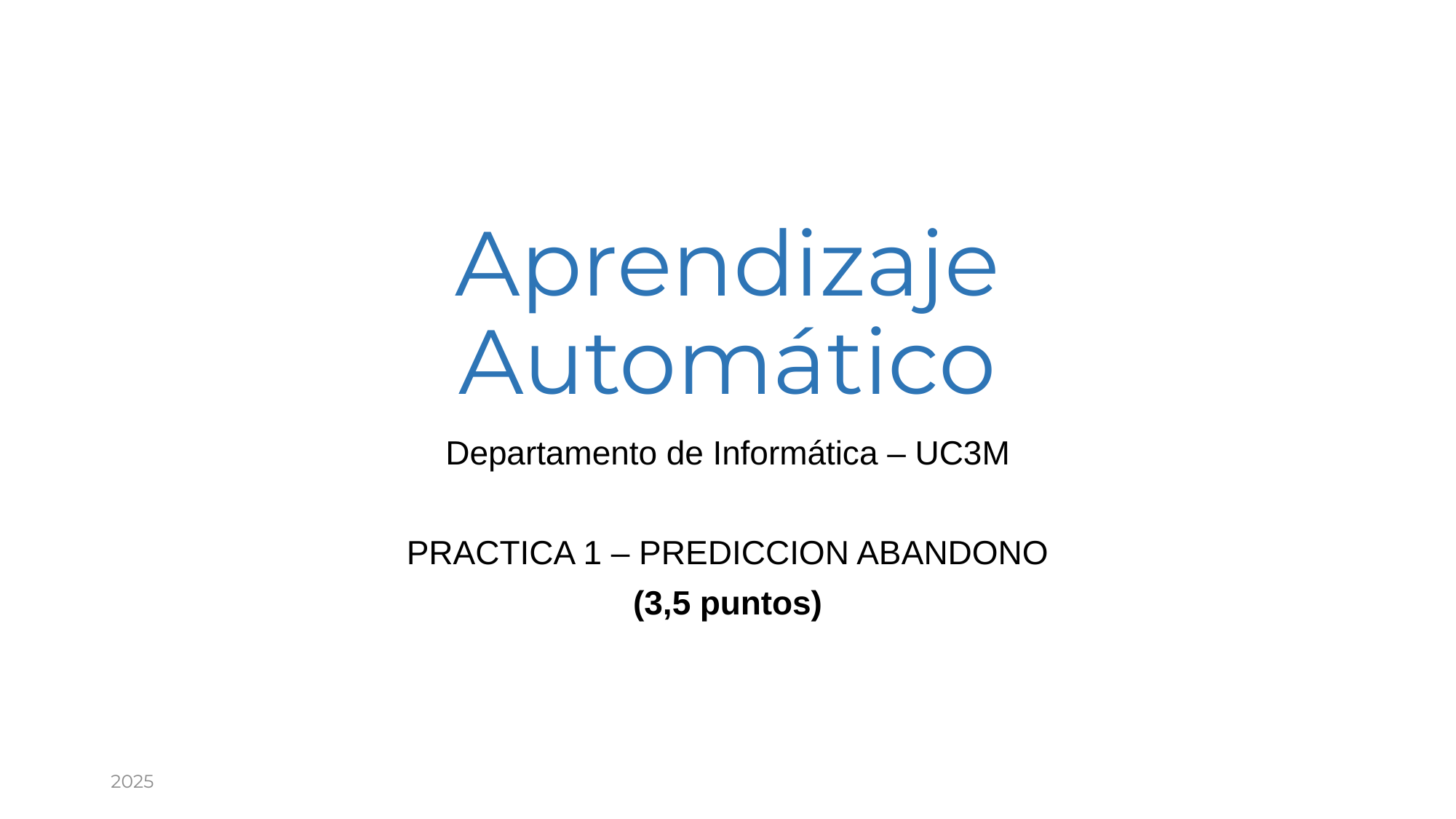

# Aprendizaje Automático
Departamento de Informática – UC3M

PRACTICA 1 – PREDICCION ABANDONO
(3,5 puntos)
2025